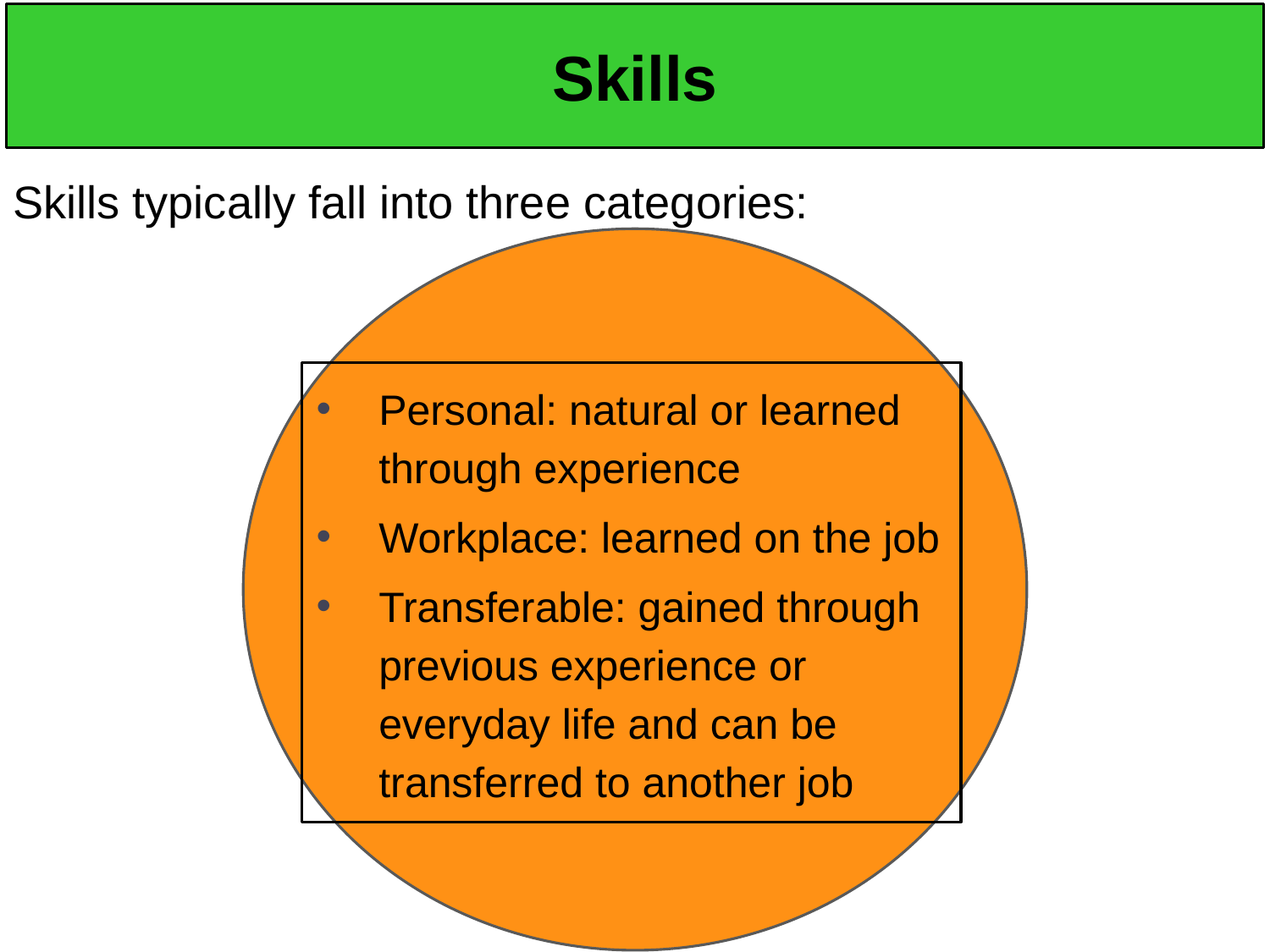

# Skills
Skills typically fall into three categories:

Personal: natural or learned through experience
Workplace: learned on the job
Transferable: gained through previous experience or everyday life and can be transferred to another job